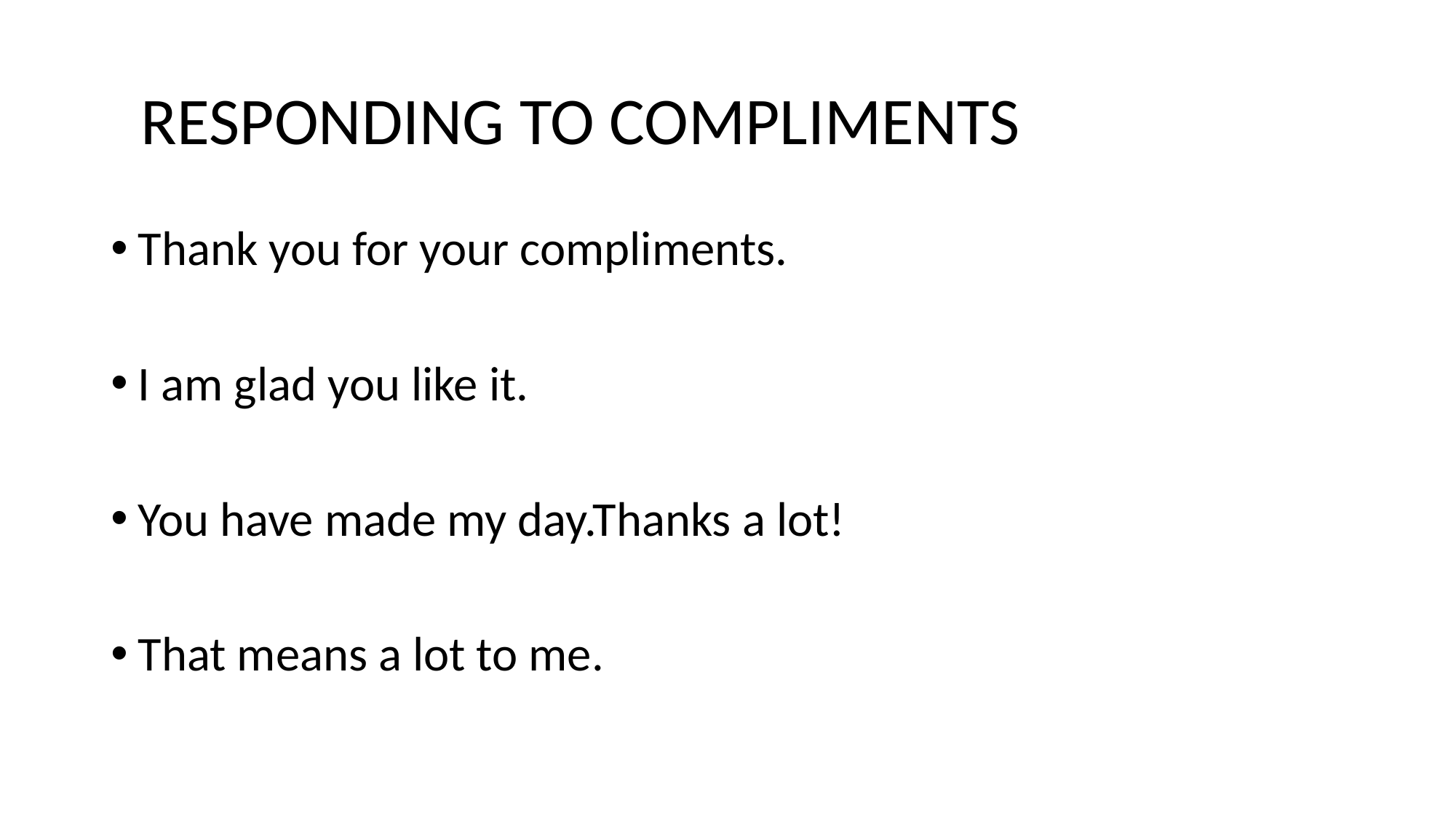

# RESPONDING TO COMPLIMENTS
Thank you for your compliments.

I am glad you like it.

You have made my day.Thanks a lot!

That means a lot to me.